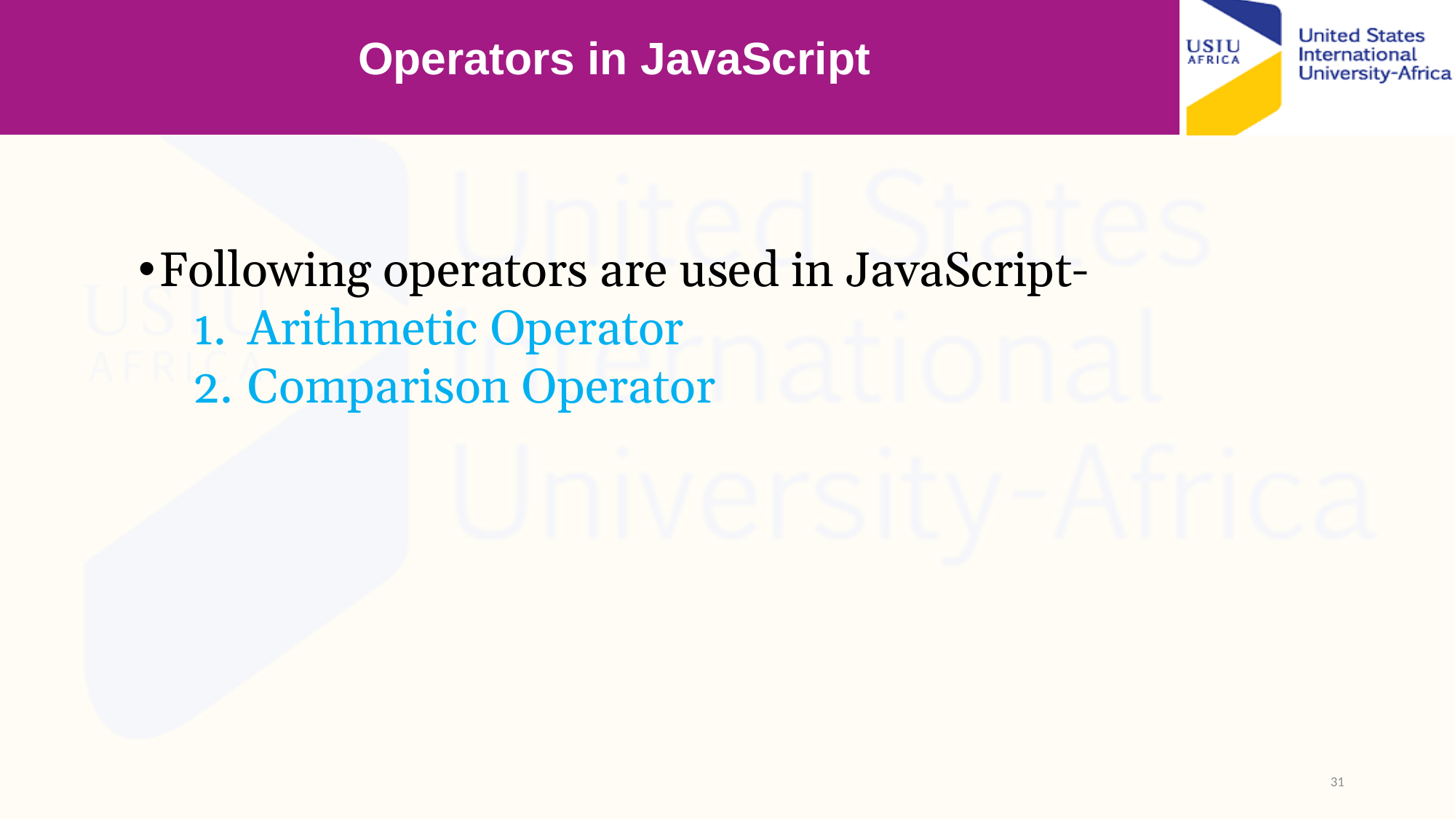

# Operators in JavaScript
Following operators are used in JavaScript-
Arithmetic Operator
Comparison Operator

31